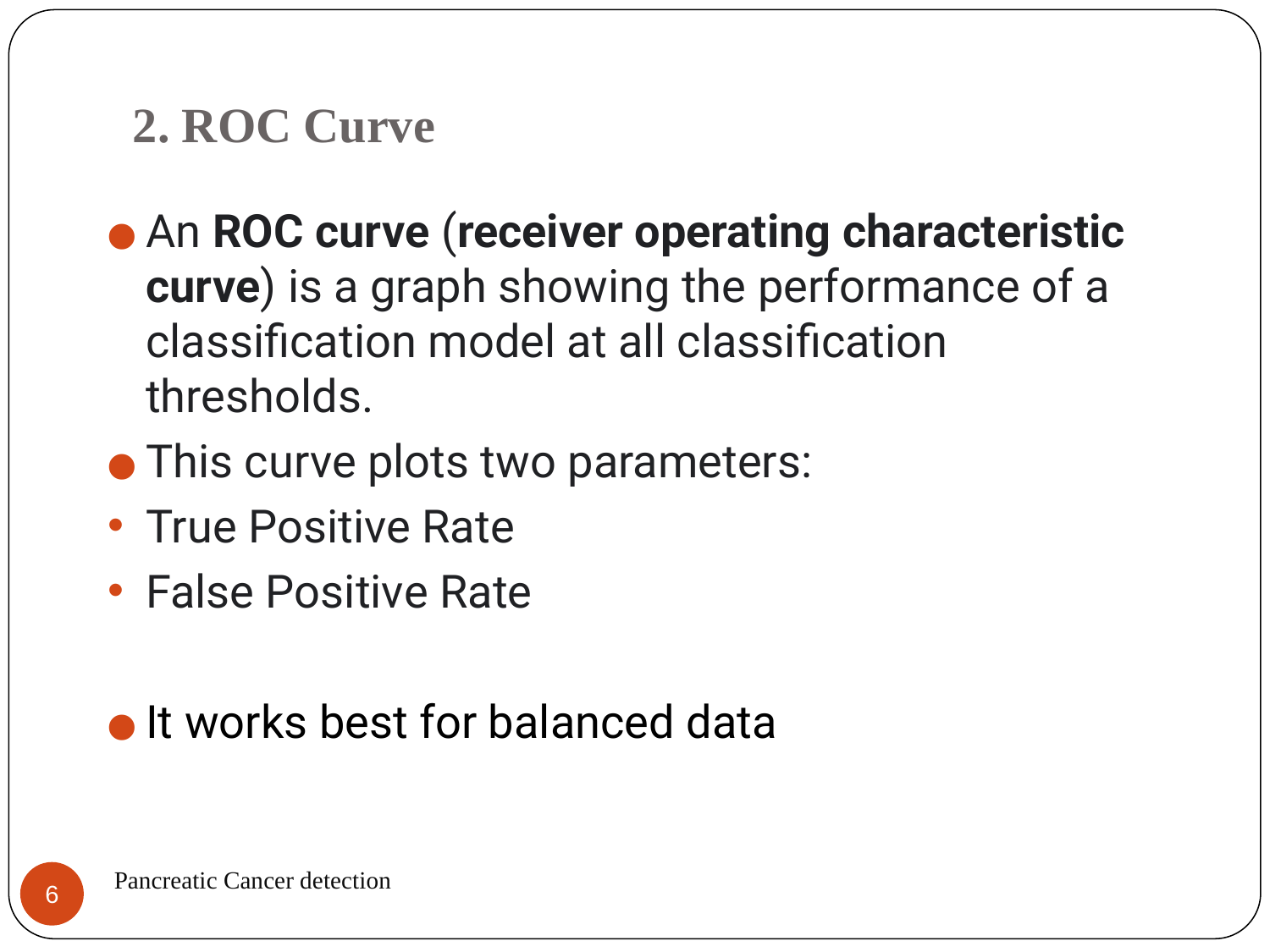

# 2. ROC Curve
An ROC curve (receiver operating characteristic curve) is a graph showing the performance of a classification model at all classification thresholds.
This curve plots two parameters:
True Positive Rate
False Positive Rate

It works best for balanced data
6
 Pancreatic Cancer detection